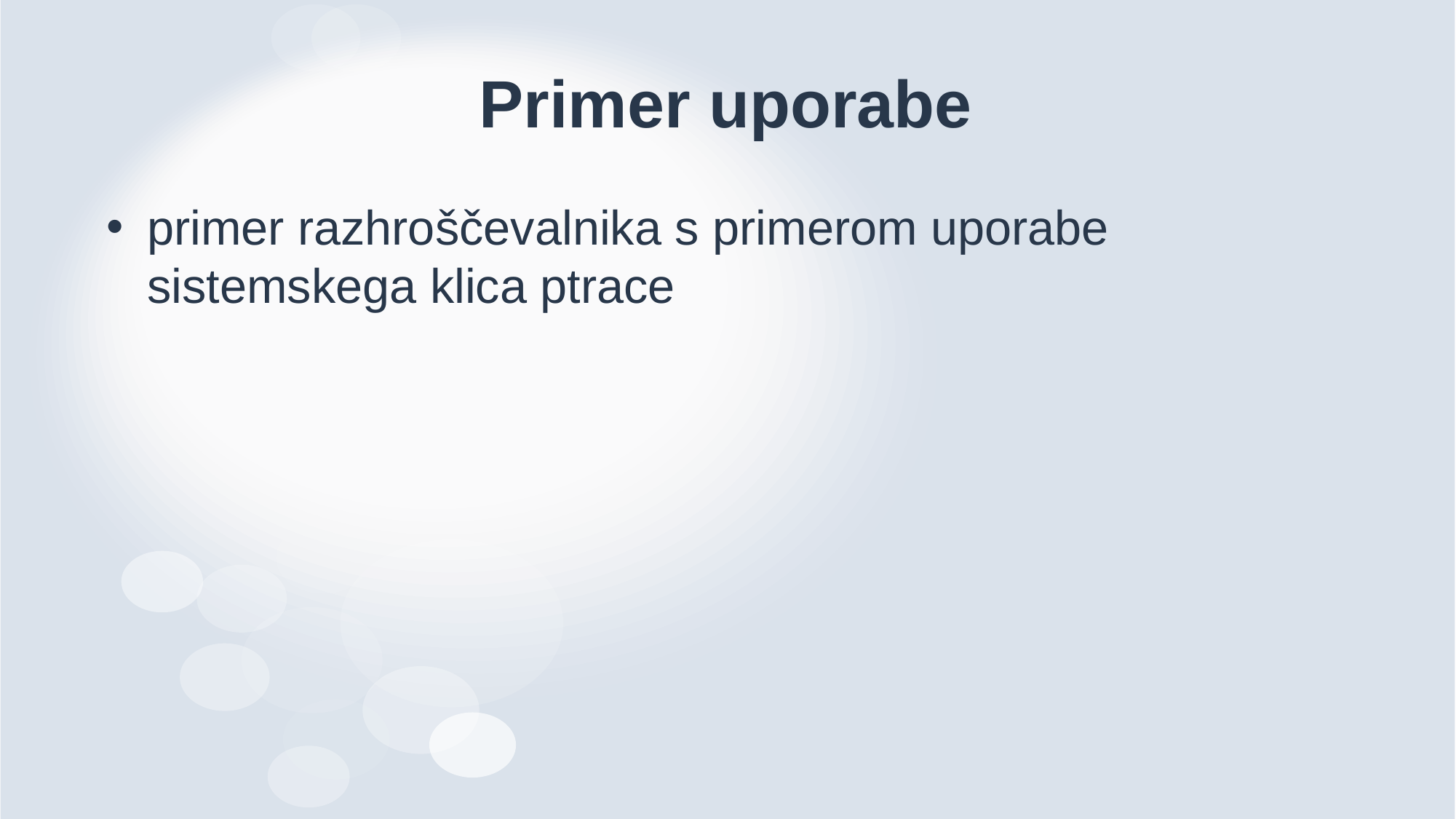

# Primer uporabe
primer razhroščevalnika s primerom uporabe sistemskega klica ptrace